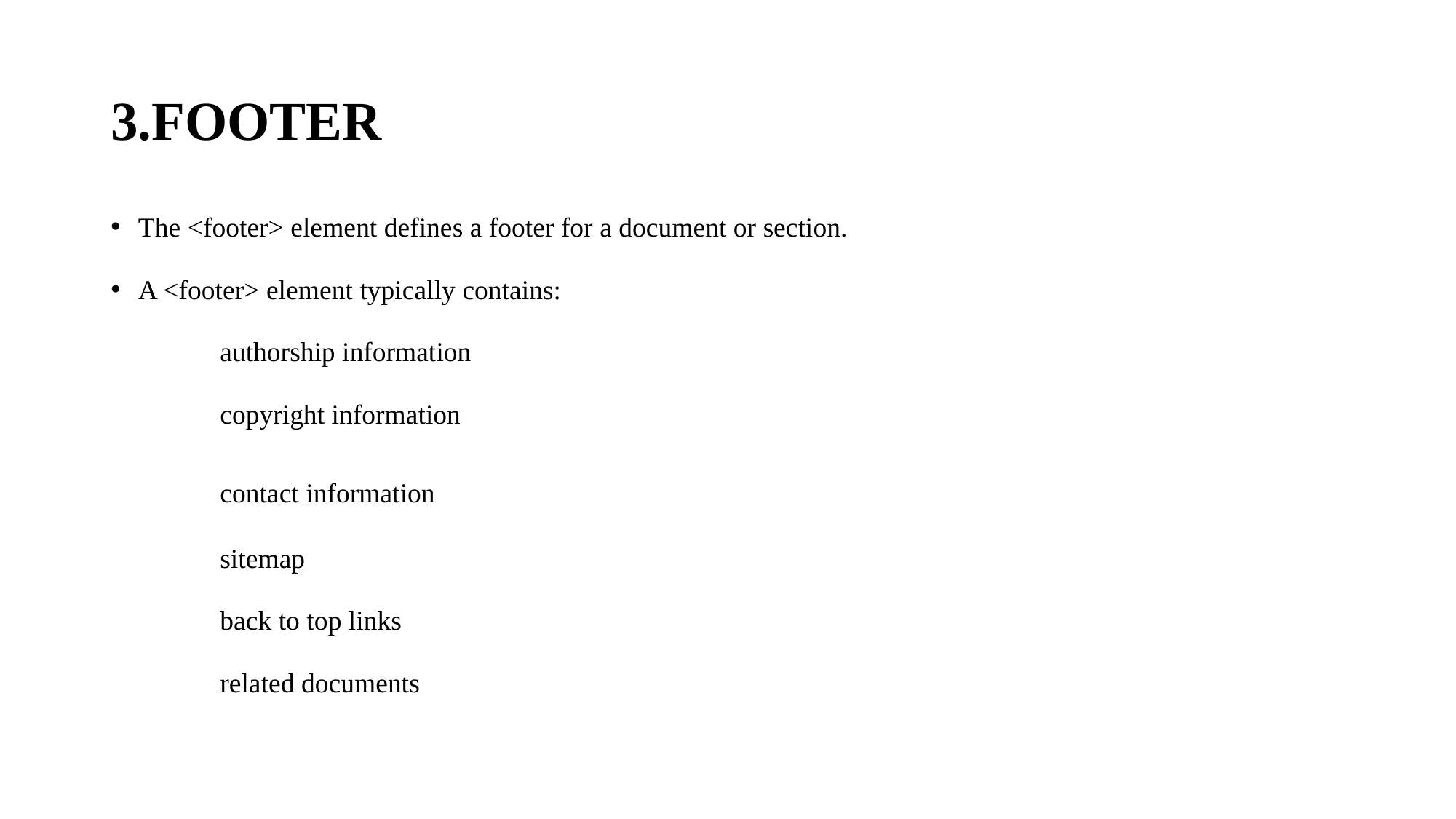

# 3.FOOTER
The <footer> element defines a footer for a document or section.
A <footer> element typically contains:
	authorship information
	copyright information
	contact information
	sitemap
	back to top links
	related documents